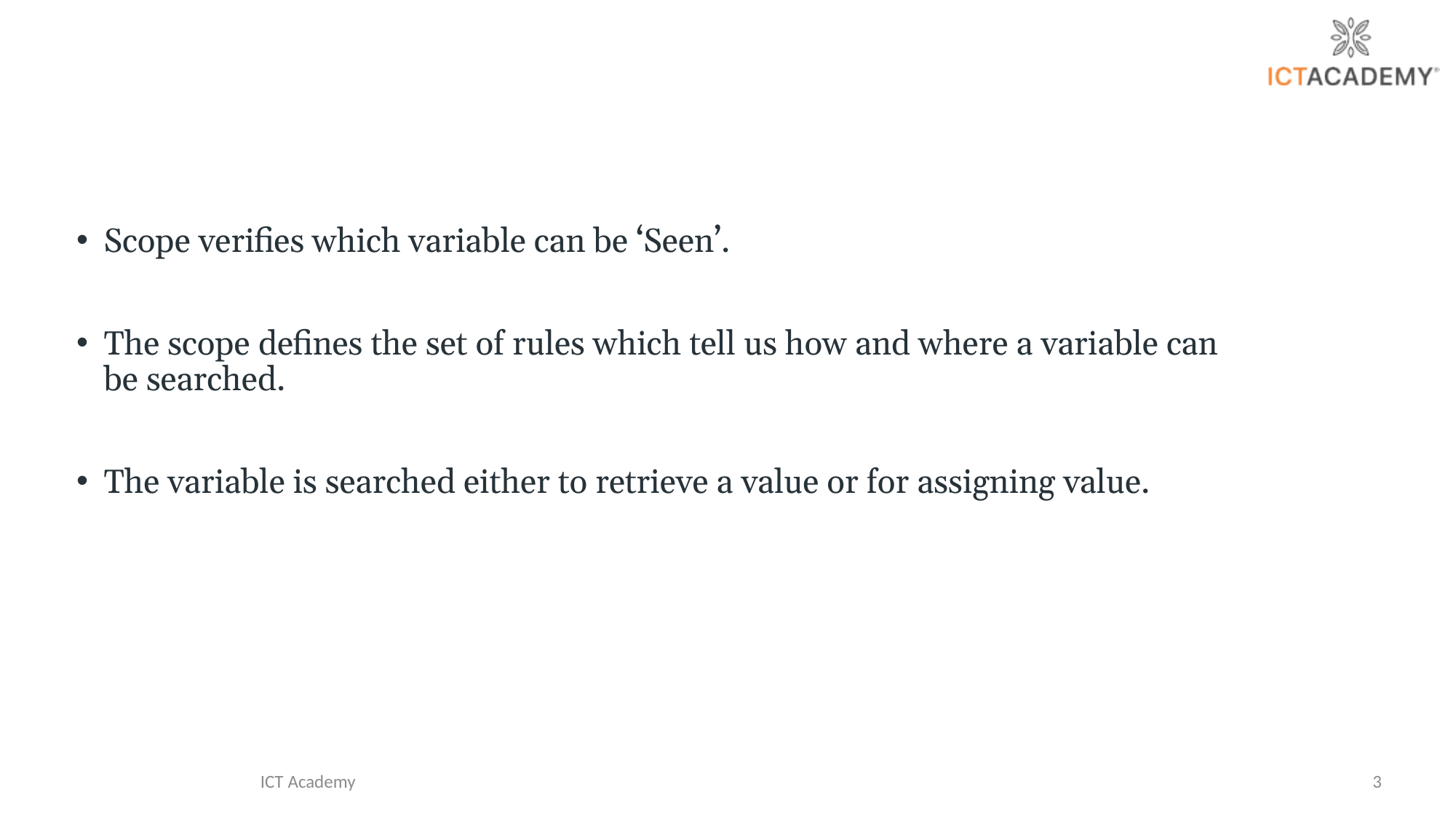

Scope verifies which variable can be ‘Seen’.

The scope defines the set of rules which tell us how and where a variable can be searched.

The variable is searched either to retrieve a value or for assigning value.

ICT Academy
3